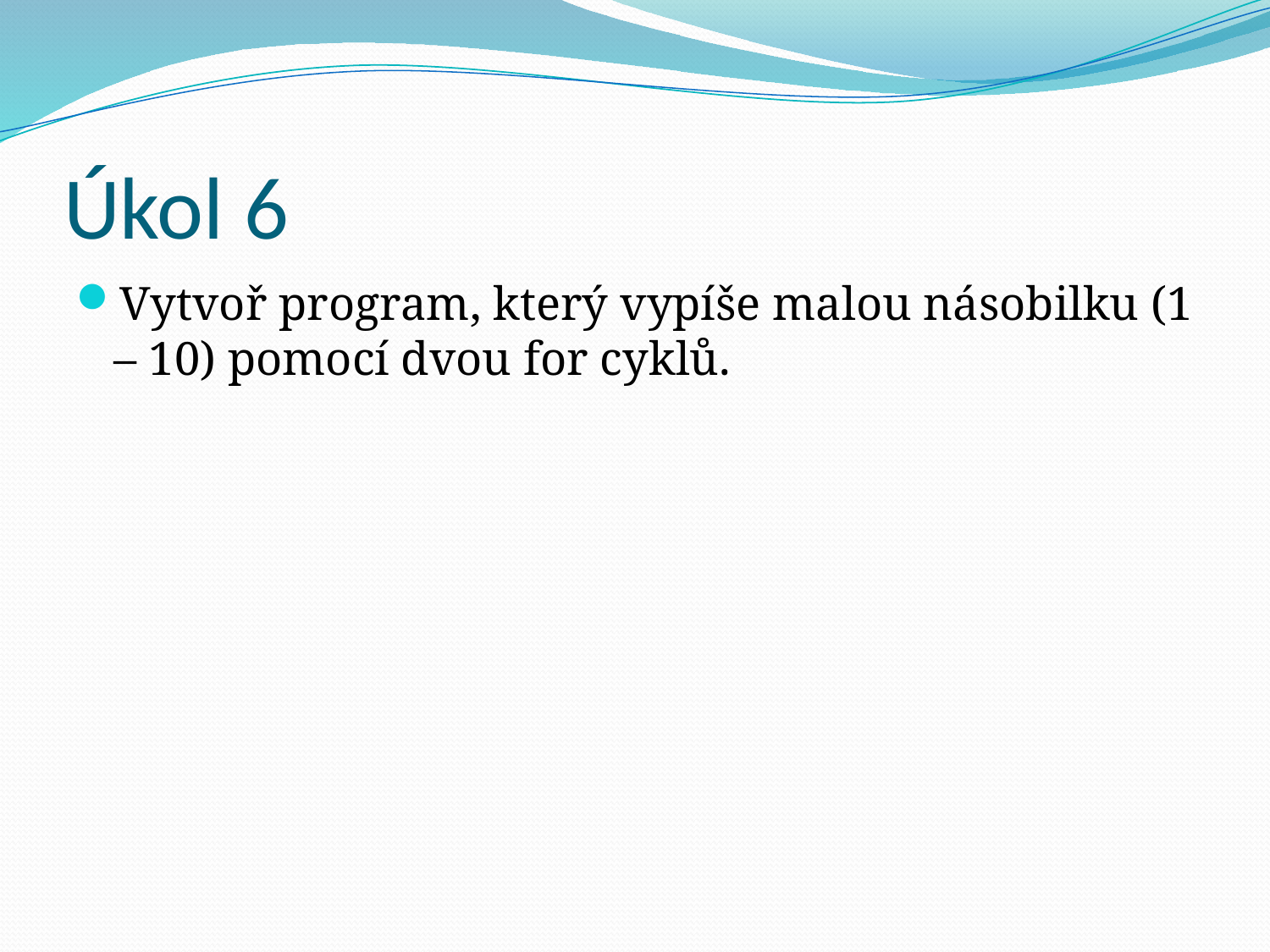

# Úkol 6
Vytvoř program, který vypíše malou násobilku (1 – 10) pomocí dvou for cyklů.